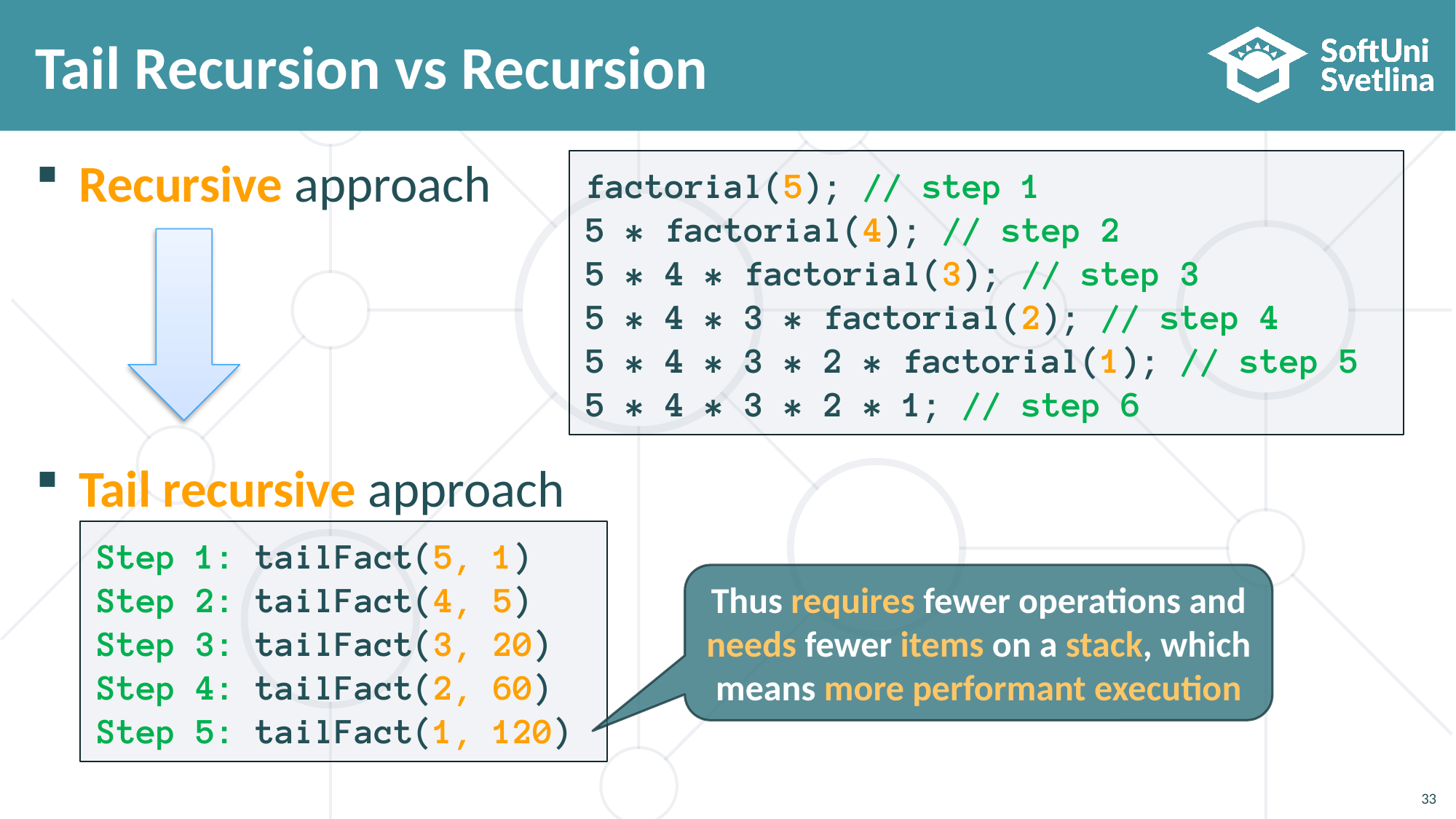

# Tail Recursion vs Recursion
Recursive approach

Tail recursive approach
factorial(5); // step 1
5 * factorial(4); // step 2
5 * 4 * factorial(3); // step 3
5 * 4 * 3 * factorial(2); // step 4
5 * 4 * 3 * 2 * factorial(1); // step 5
5 * 4 * 3 * 2 * 1; // step 6

Step 1: tailFact(5, 1)
Step 2: tailFact(4, 5)
Step 3: tailFact(3, 20)
Step 4: tailFact(2, 60)
Step 5: tailFact(1, 120)
Thus requires fewer operations and needs fewer items on a stack, which means more performant execution
33